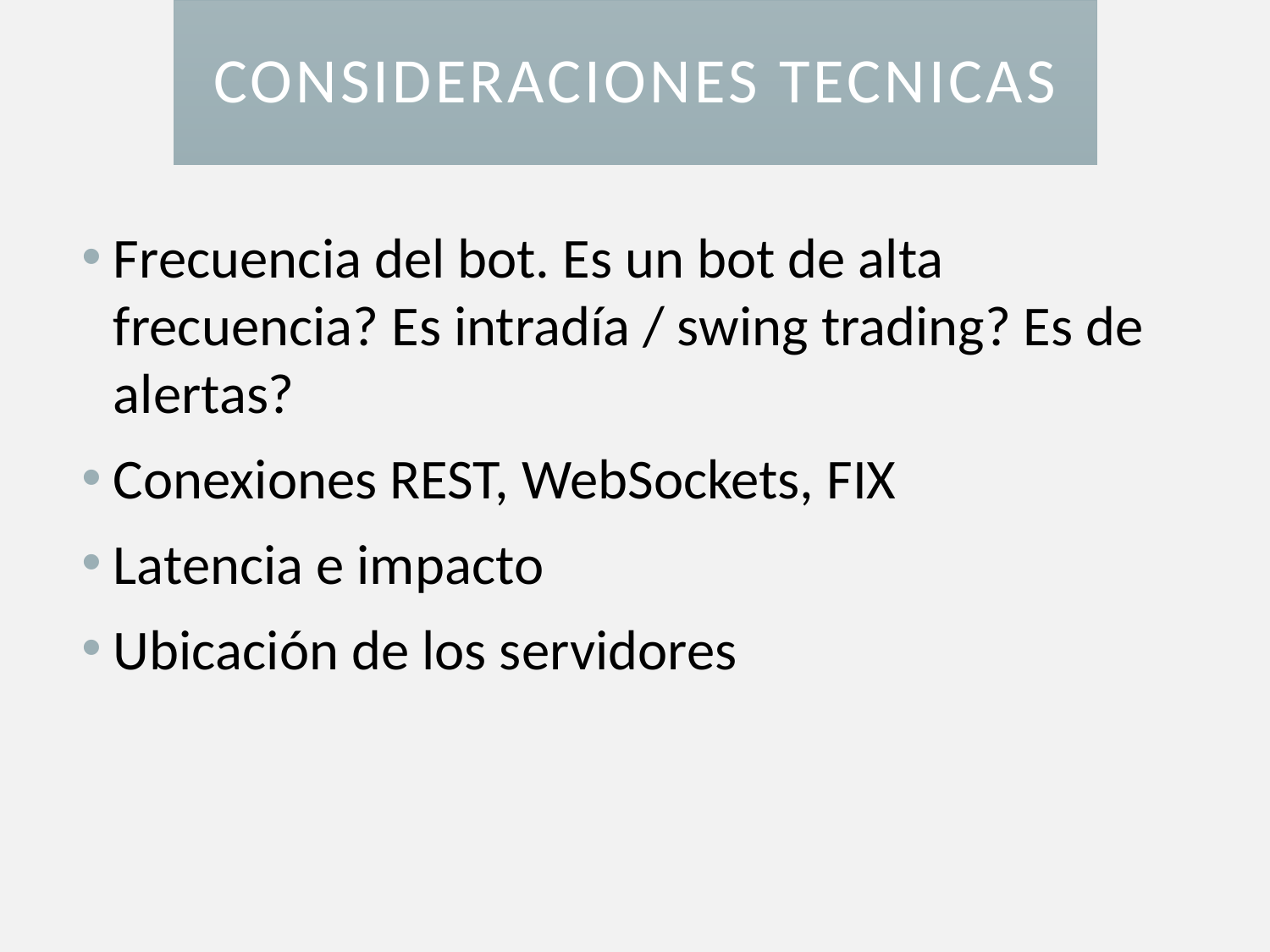

# Consideraciones tecnicas
Frecuencia del bot. Es un bot de alta frecuencia? Es intradía / swing trading? Es de alertas?
Conexiones REST, WebSockets, FIX
Latencia e impacto
Ubicación de los servidores